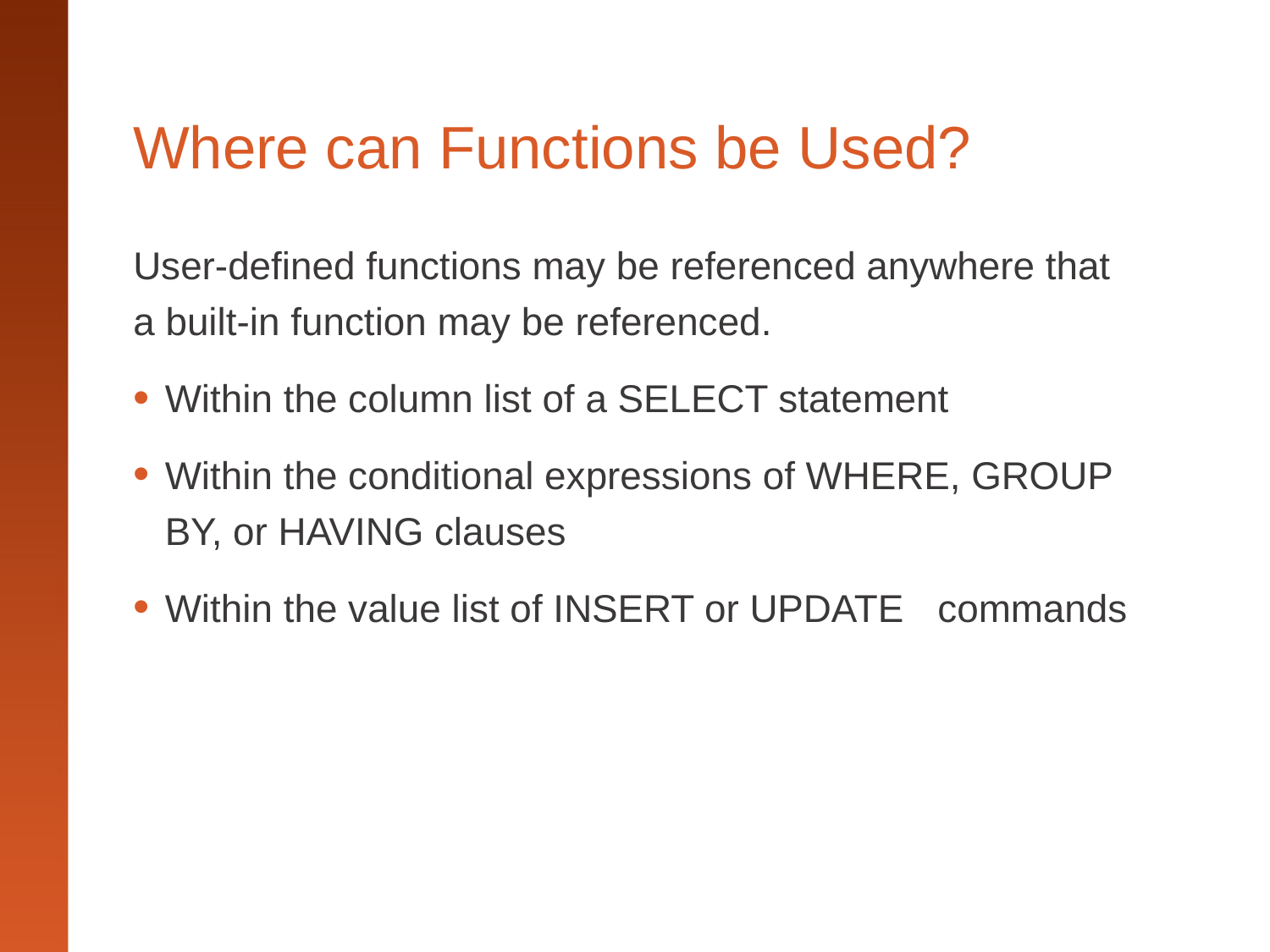

# Where can Functions be Used?
User-defined functions may be referenced anywhere that a built-in function may be referenced.
Within the column list of a SELECT statement
Within the conditional expressions of WHERE, GROUP BY, or HAVING clauses
Within the value list of INSERT or UPDATE	 commands